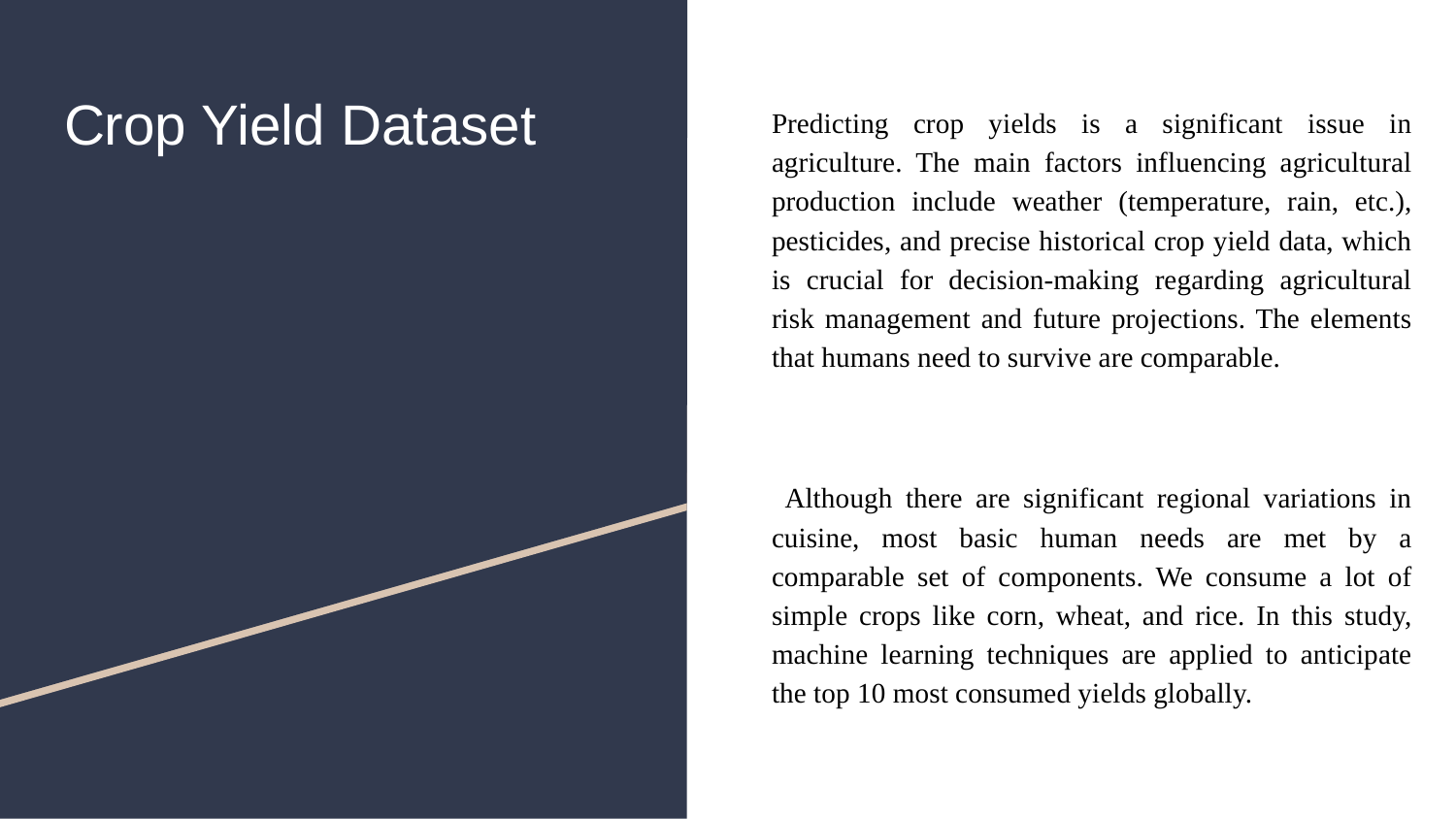

Predicting crop yields is a significant issue in agriculture. The main factors influencing agricultural production include weather (temperature, rain, etc.), pesticides, and precise historical crop yield data, which is crucial for decision-making regarding agricultural risk management and future projections. The elements that humans need to survive are comparable.
 Although there are significant regional variations in cuisine, most basic human needs are met by a comparable set of components. We consume a lot of simple crops like corn, wheat, and rice. In this study, machine learning techniques are applied to anticipate the top 10 most consumed yields globally.

# Crop Yield Dataset